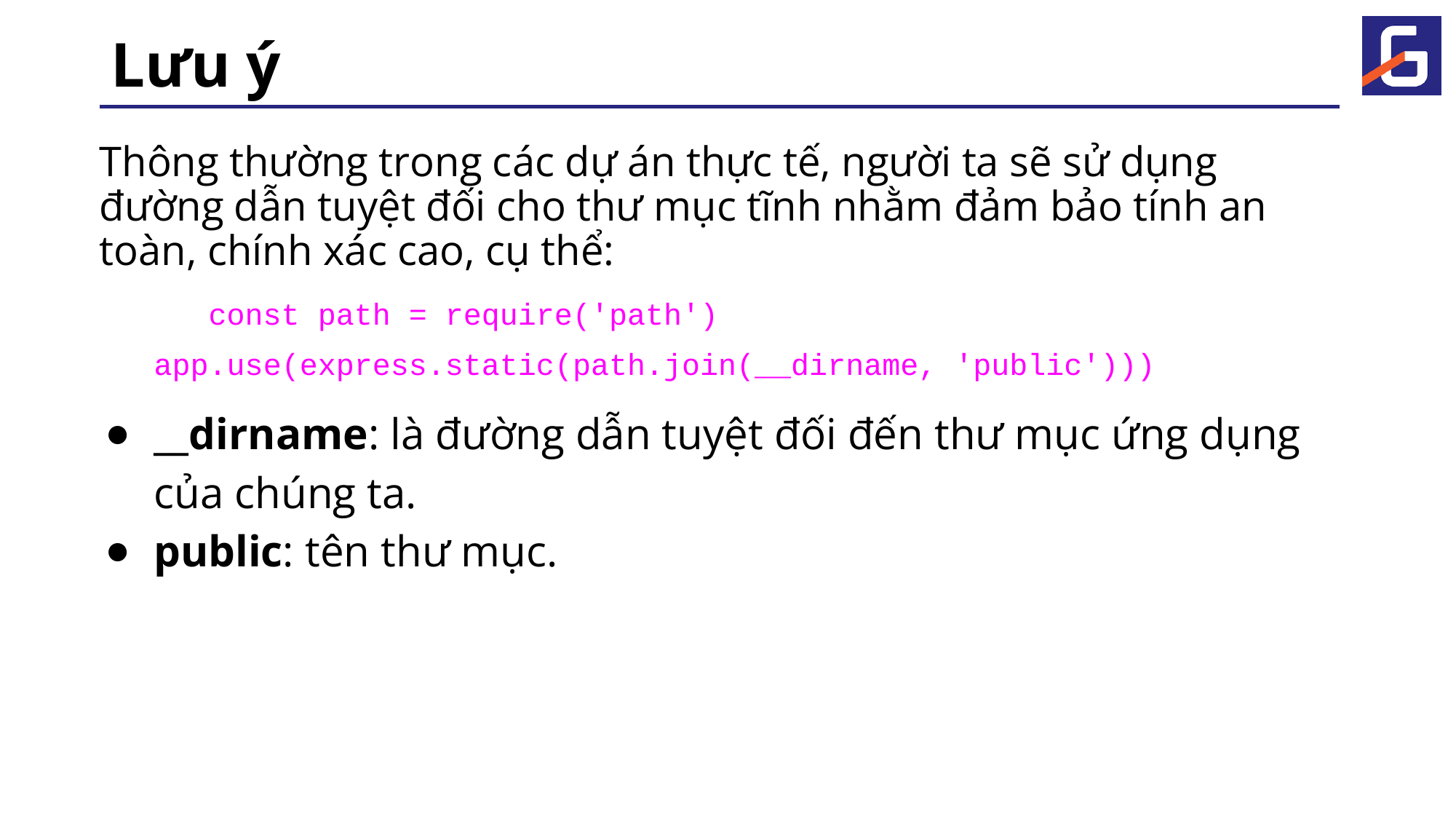

# Lưu ý
Thông thường trong các dự án thực tế, người ta sẽ sử dụng đường dẫn tuyệt đối cho thư mục tĩnh nhằm đảm bảo tính an toàn, chính xác cao, cụ thể:
	const path = require('path')
app.use(express.static(path.join(__dirname, 'public')))
__dirname: là đường dẫn tuyệt đối đến thư mục ứng dụng của chúng ta.
public: tên thư mục.